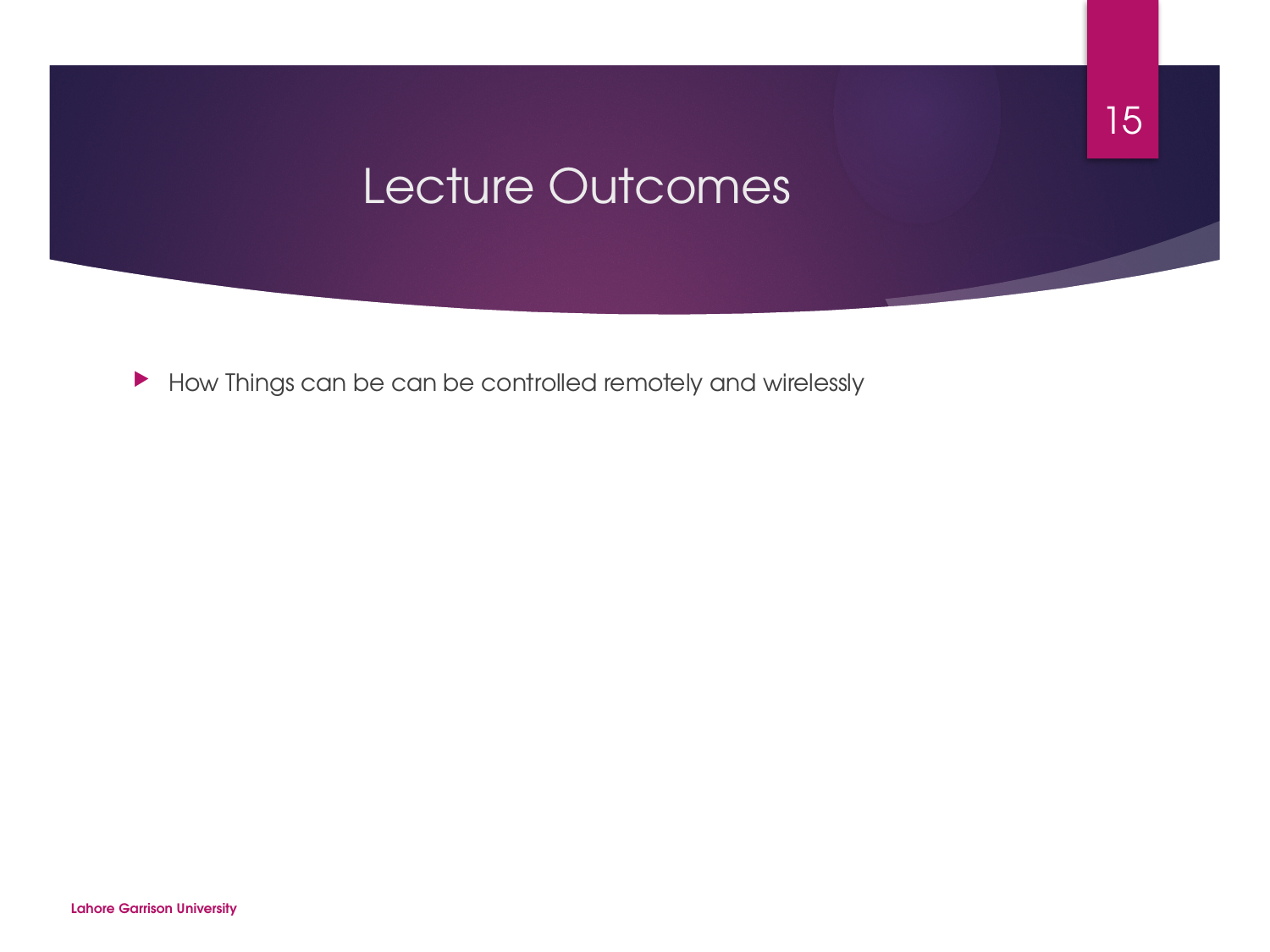

15
# Lecture Outcomes
How Things can be can be controlled remotely and wirelessly

Lahore Garrison University